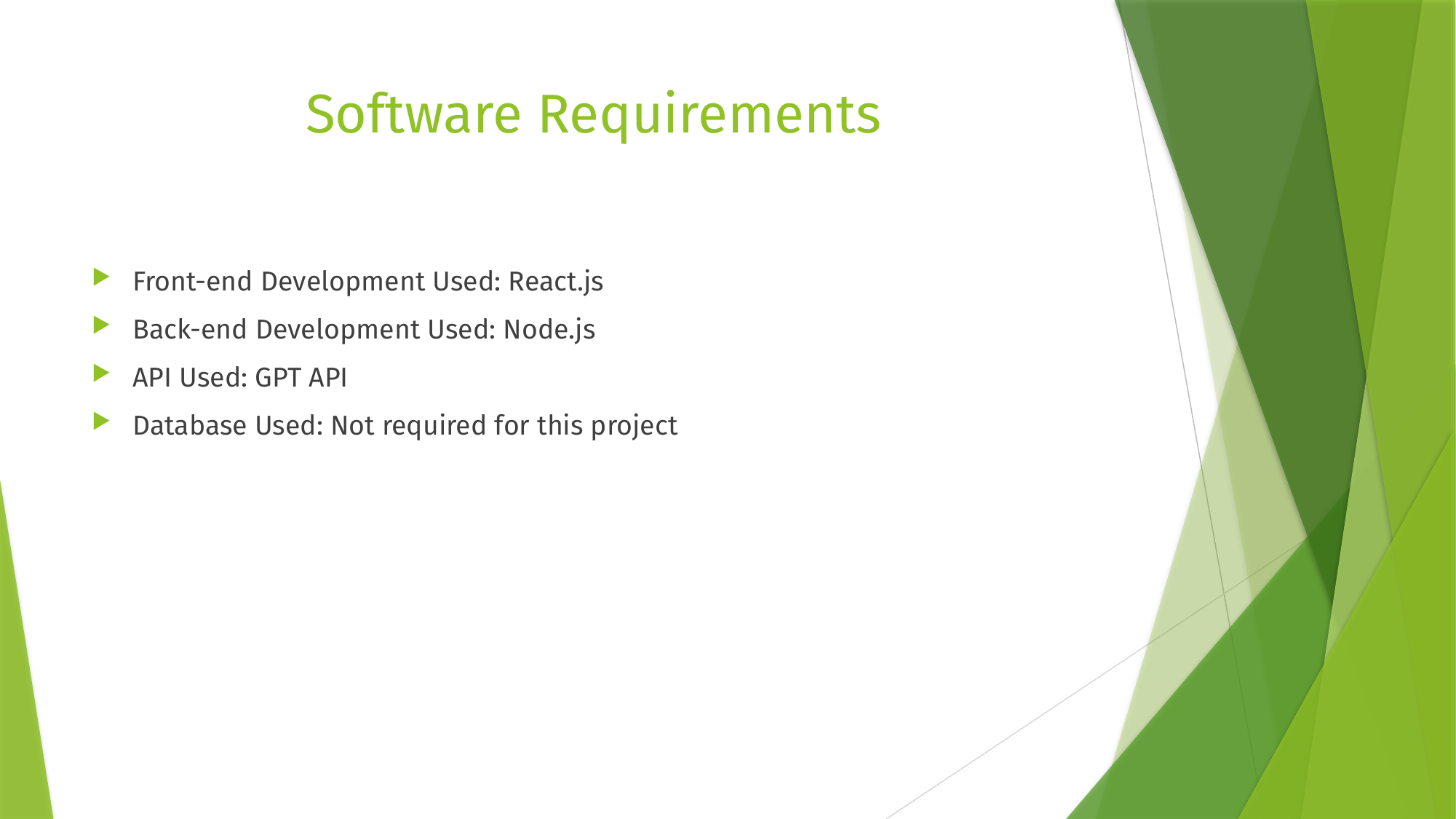

# Software Requirements
Front-end Development Used: React.js
Back-end Development Used: Node.js
API Used: GPT API
Database Used: Not required for this project